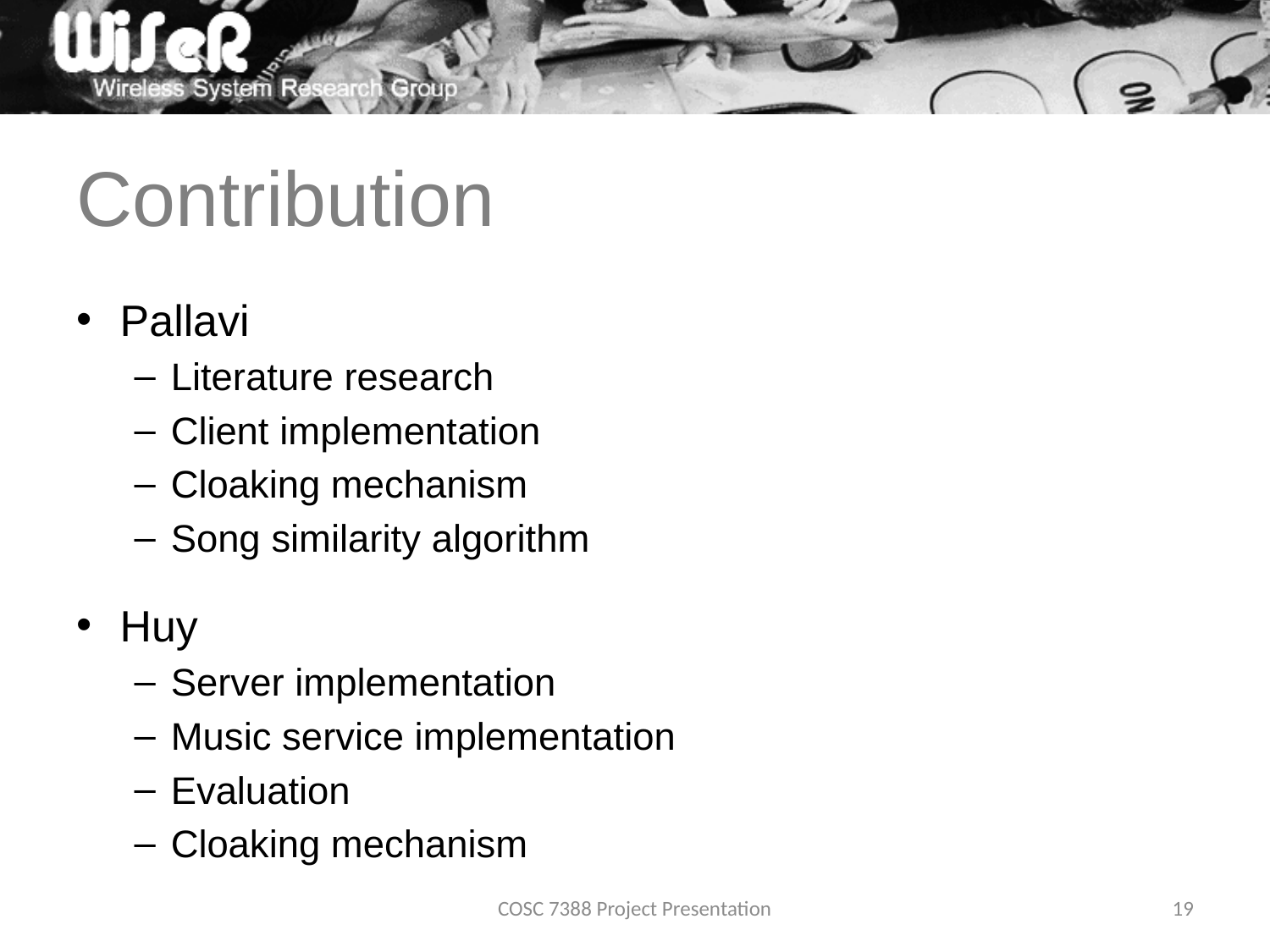

# Contribution
Pallavi
Literature research
Client implementation
Cloaking mechanism
Song similarity algorithm

Huy
Server implementation
Music service implementation
Evaluation
Cloaking mechanism
COSC 7388 Project Presentation
19